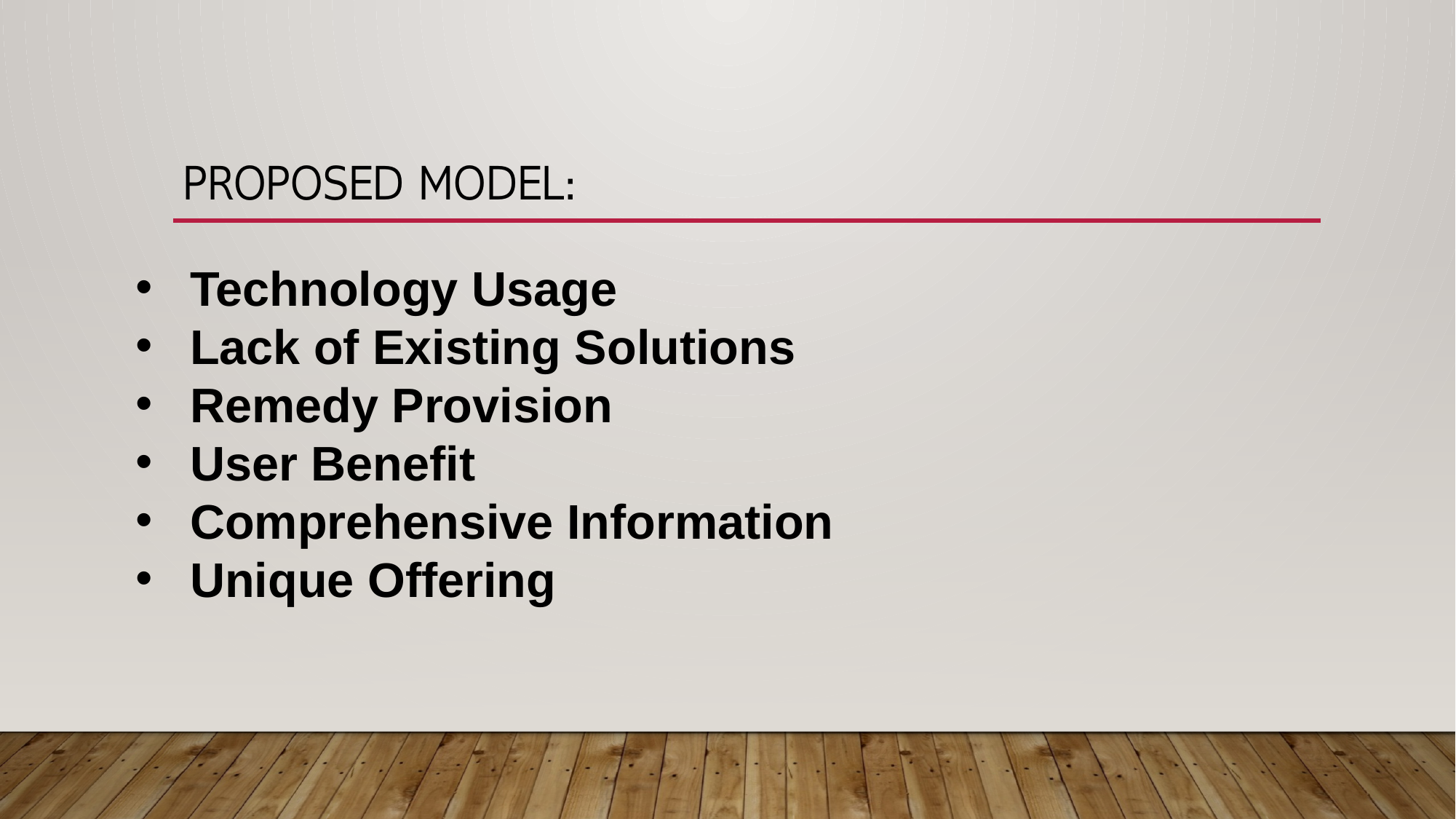

# Proposed model:
Technology Usage
Lack of Existing Solutions
Remedy Provision
User Benefit
Comprehensive Information
Unique Offering